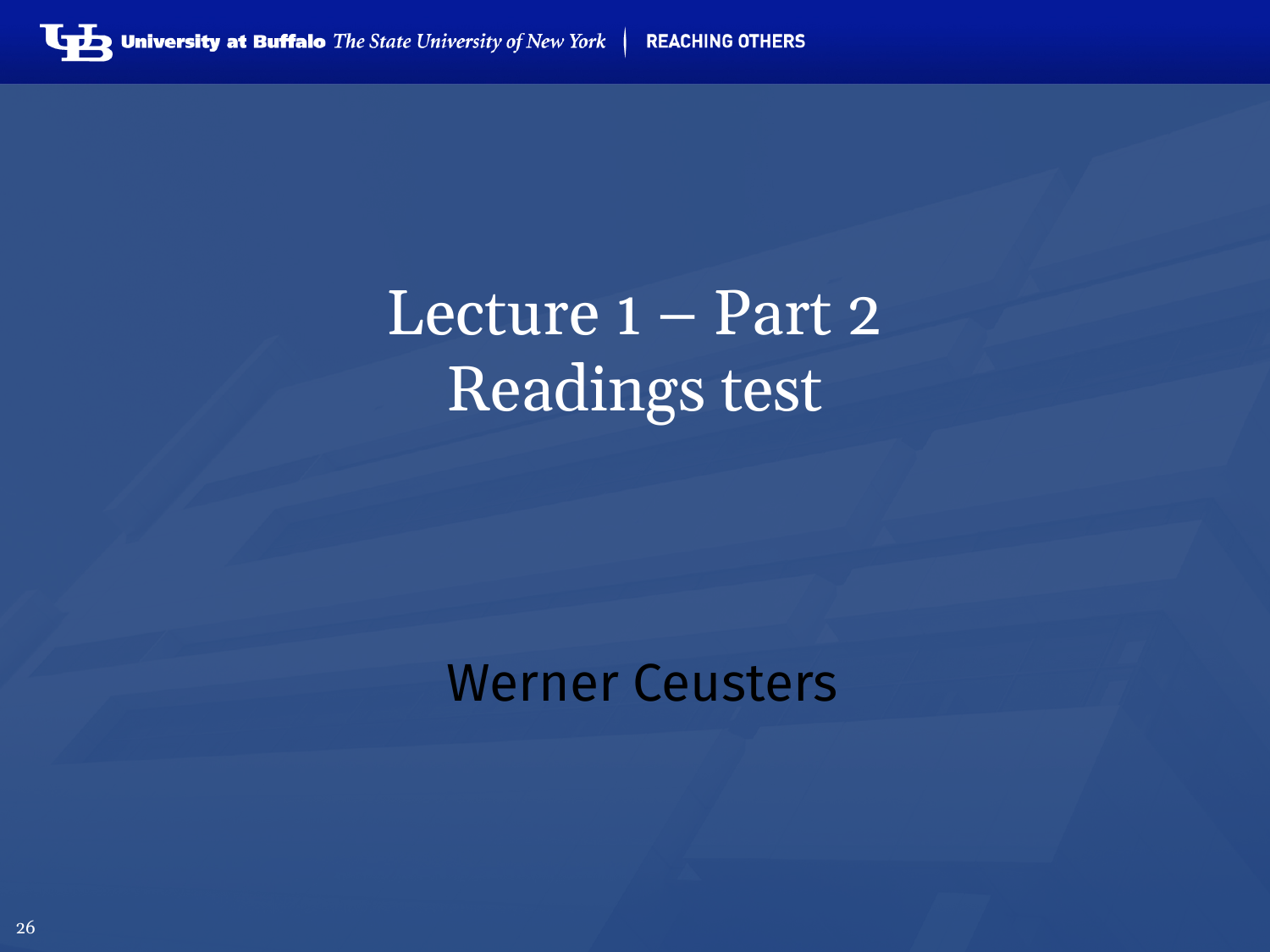

# Lecture 1 – Part 2 Readings test
 Werner Ceusters